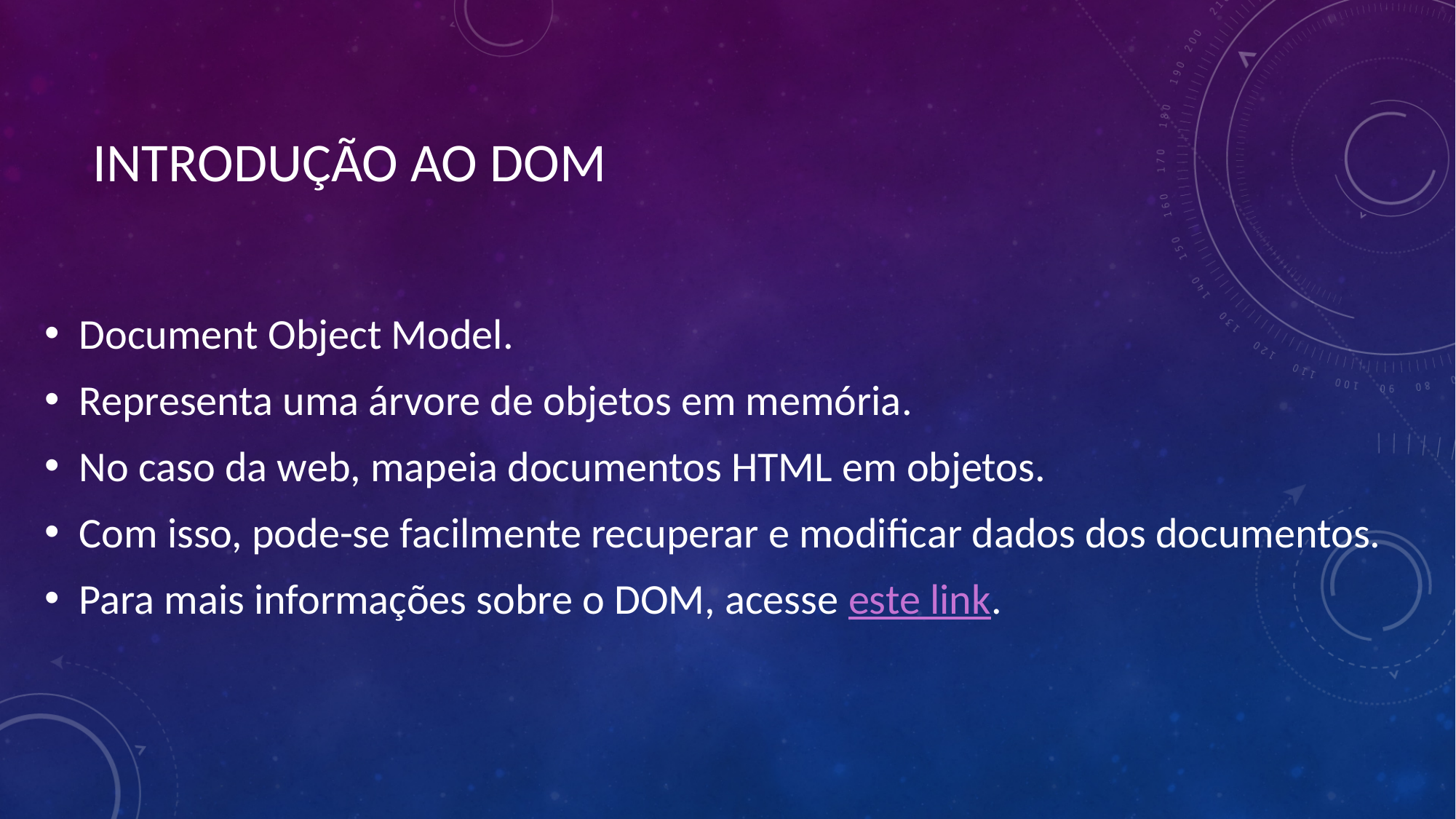

# Introdução ao DOM
Document Object Model.
Representa uma árvore de objetos em memória.
No caso da web, mapeia documentos HTML em objetos.
Com isso, pode-se facilmente recuperar e modificar dados dos documentos.
Para mais informações sobre o DOM, acesse este link.